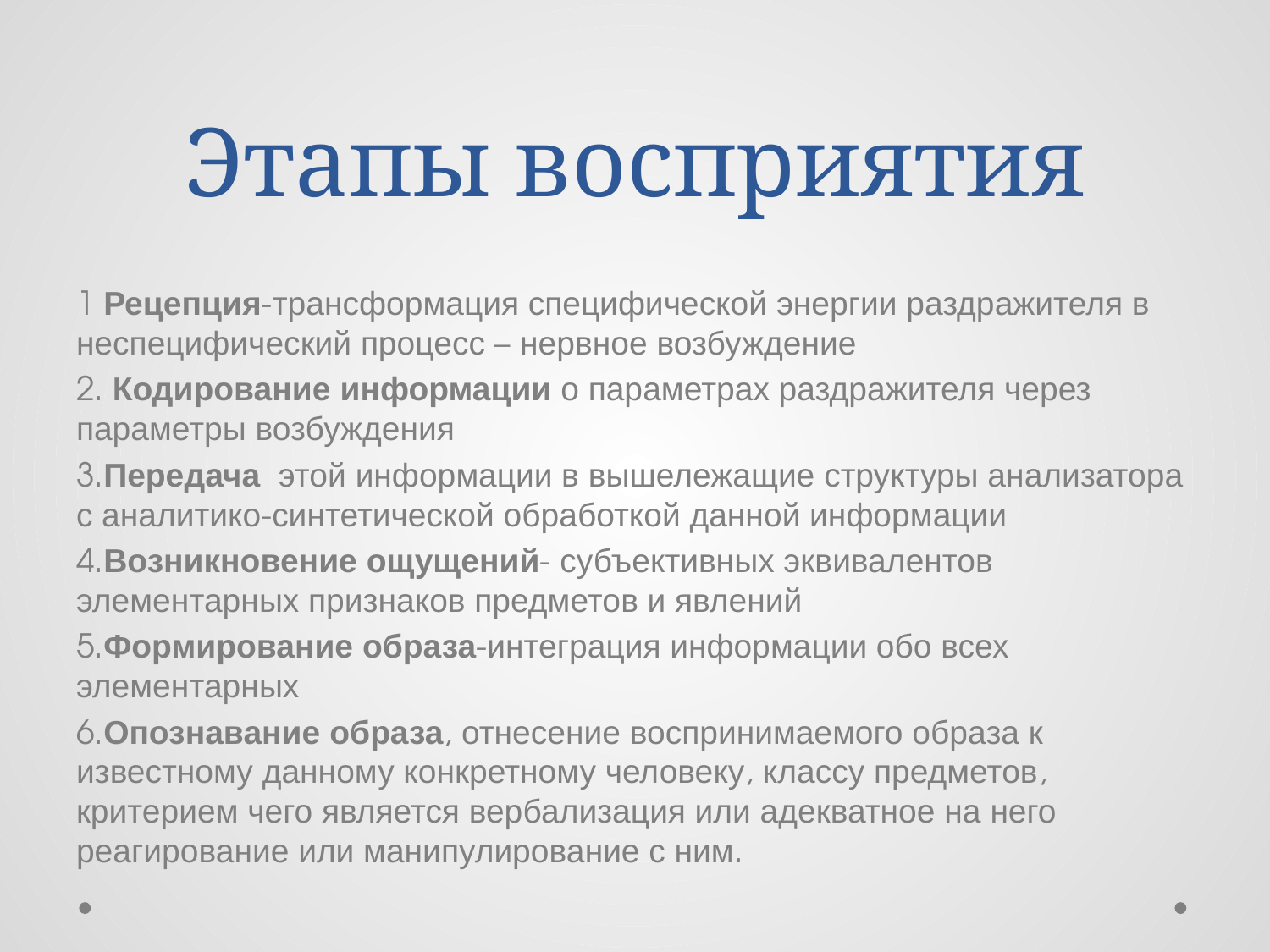

# Этапы восприятия
1 Рецепция-трансформация специфической энергии раздражителя в неспецифический процесс – нервное возбуждение
2. Кодирование информации о параметрах раздражителя через параметры возбуждения
3.Передача  этой информации в вышележащие структуры анализатора с аналитико-синтетической обработкой данной информации
4.Возникновение ощущений- субъективных эквивалентов элементарных признаков предметов и явлений
5.Формирование образа-интеграция информации обо всех элементарных
6.Опознавание образа, отнесение воспринимаемого образа к известному данному конкретному человеку, классу предметов, критерием чего является вербализация или адекватное на него реагирование или манипулирование с ним.